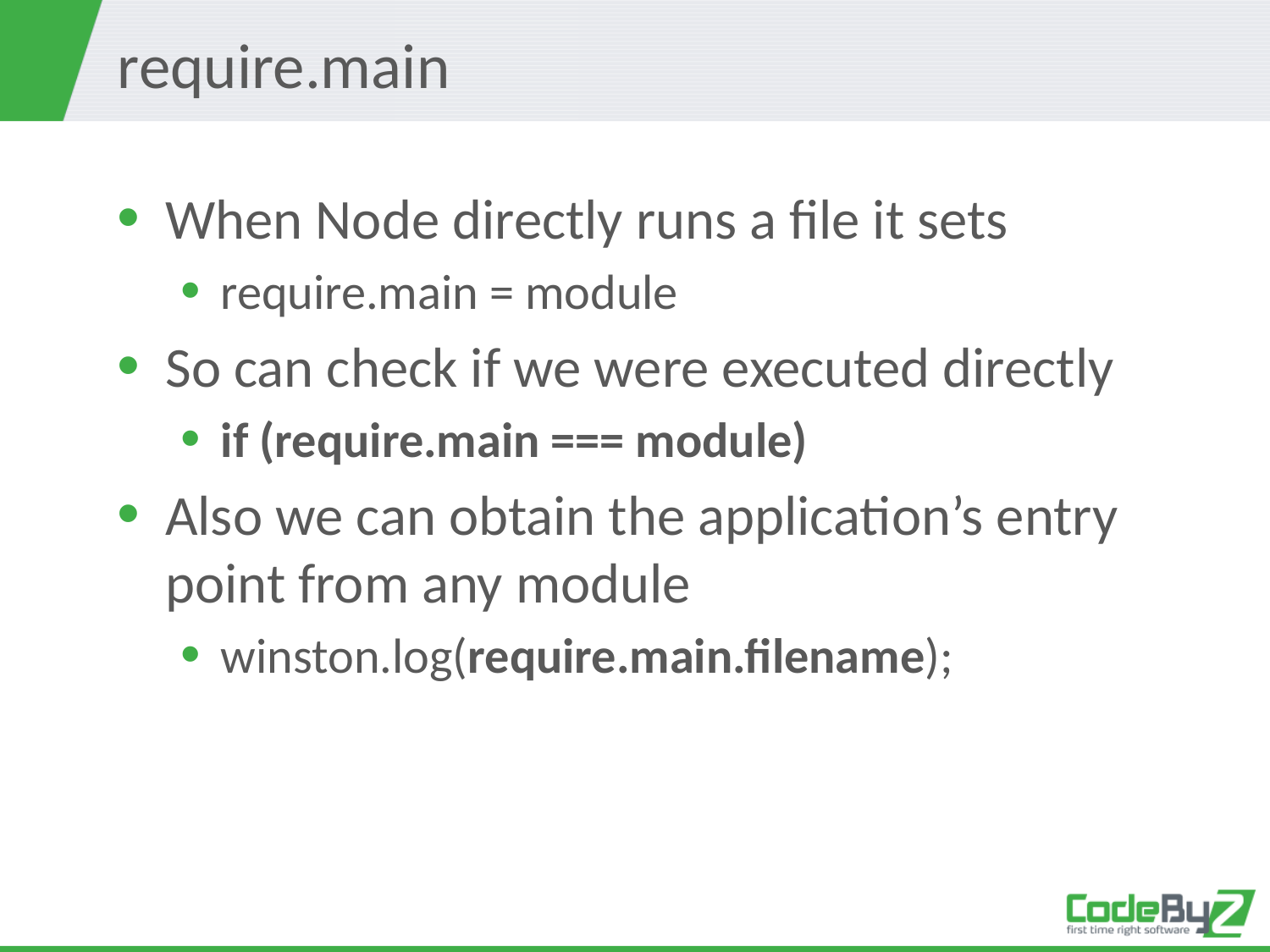

# require.main
When Node directly runs a file it sets
require.main = module
So can check if we were executed directly
if (require.main === module)
Also we can obtain the application’s entry point from any module
winston.log(require.main.filename);